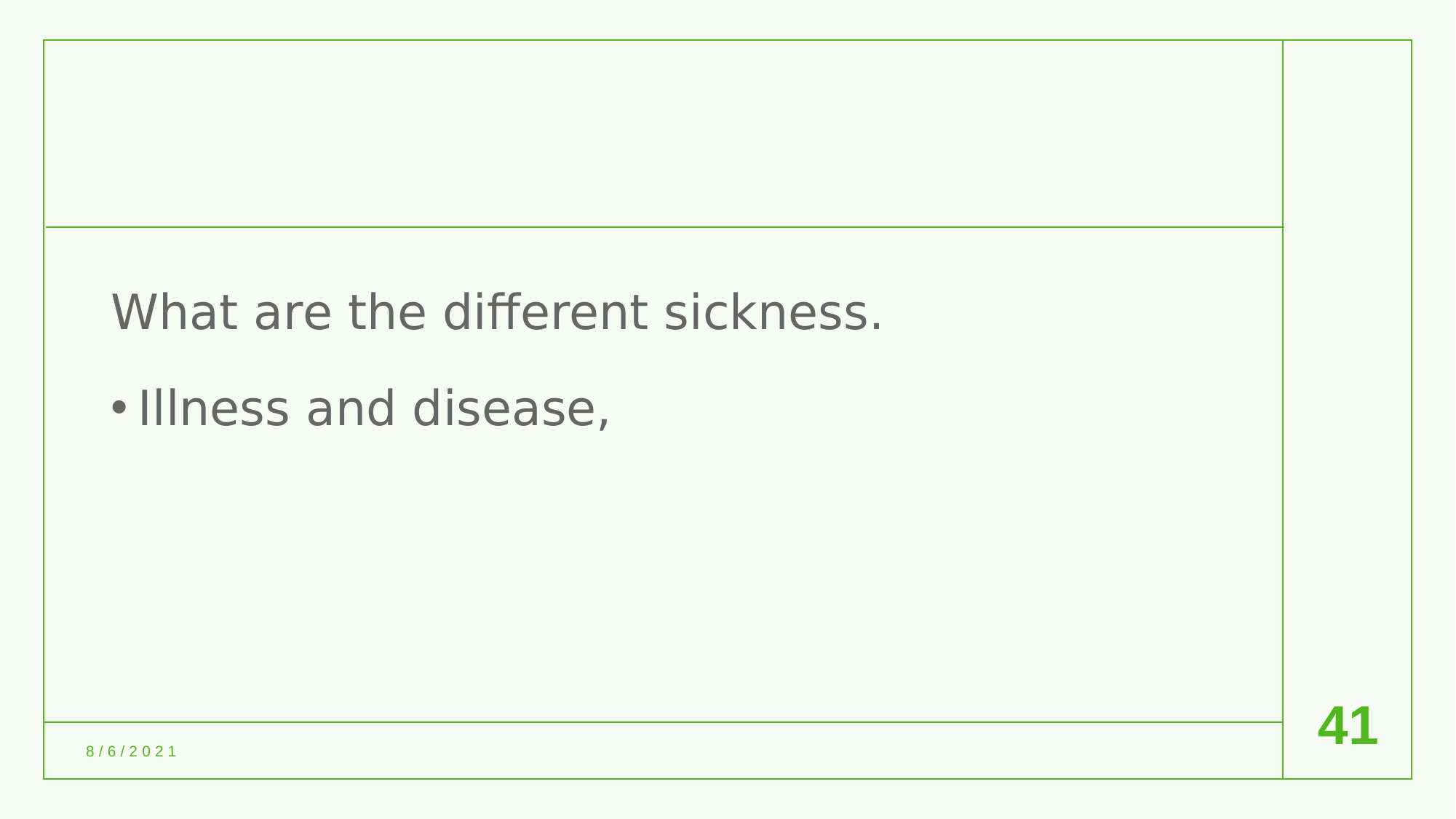

#
What are the different sickness.
Illness and disease,

41
8/6/2021